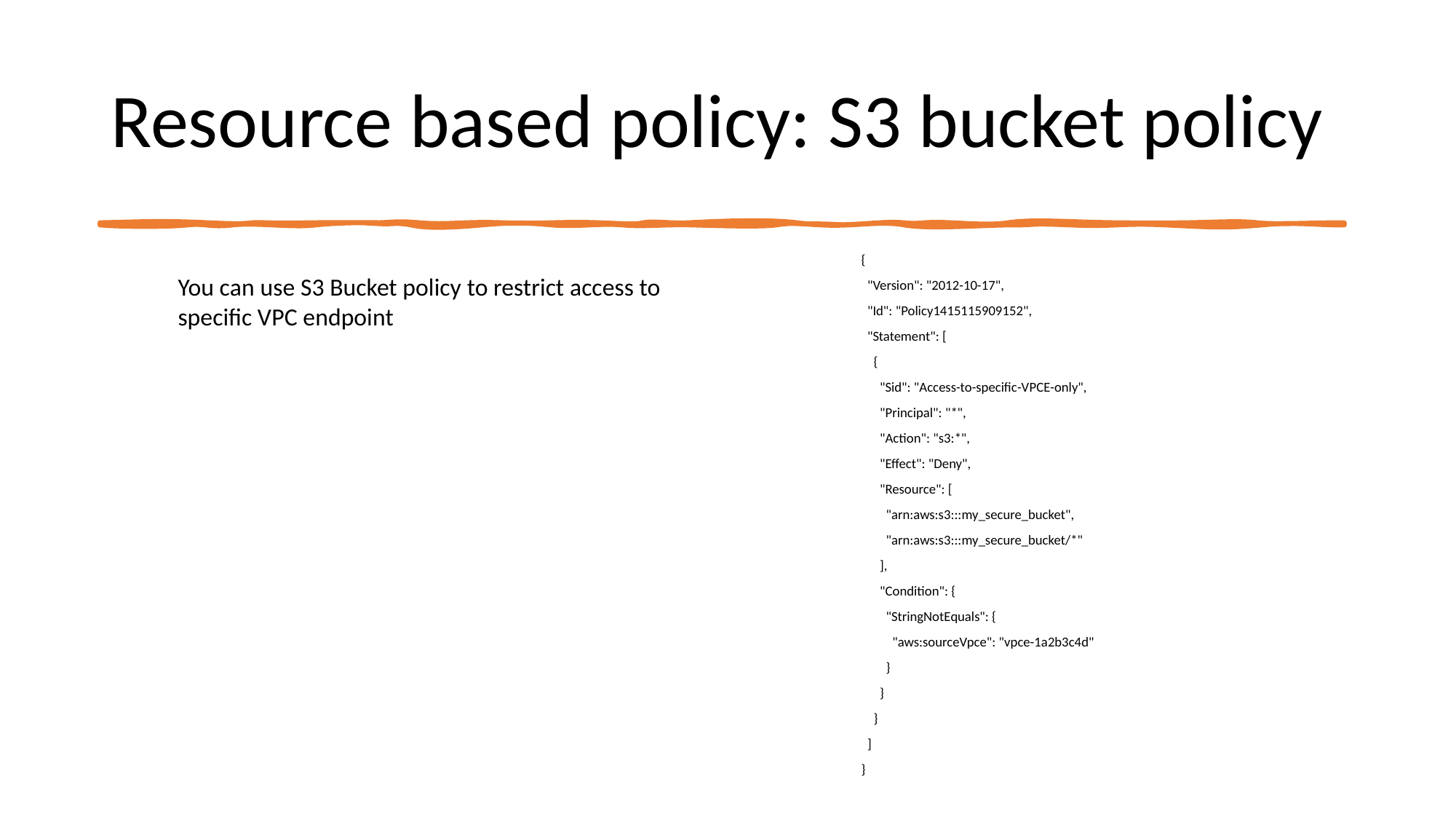

# Resource based policy: S3 bucket policy

{
  "Version": "2012-10-17",
  "Id": "Policy1415115909152",
  "Statement": [
    {
      "Sid": "Access-to-specific-VPCE-only",
      "Principal": "*",
      "Action": "s3:*",
      "Effect": "Deny",
      "Resource": [
        "arn:aws:s3:::my_secure_bucket",
        "arn:aws:s3:::my_secure_bucket/*"
      ],
      "Condition": {
        "StringNotEquals": {
          "aws:sourceVpce": "vpce-1a2b3c4d"
        }
      }
    }
  ]
}
You can use S3 Bucket policy to restrict access to specific VPC endpoint